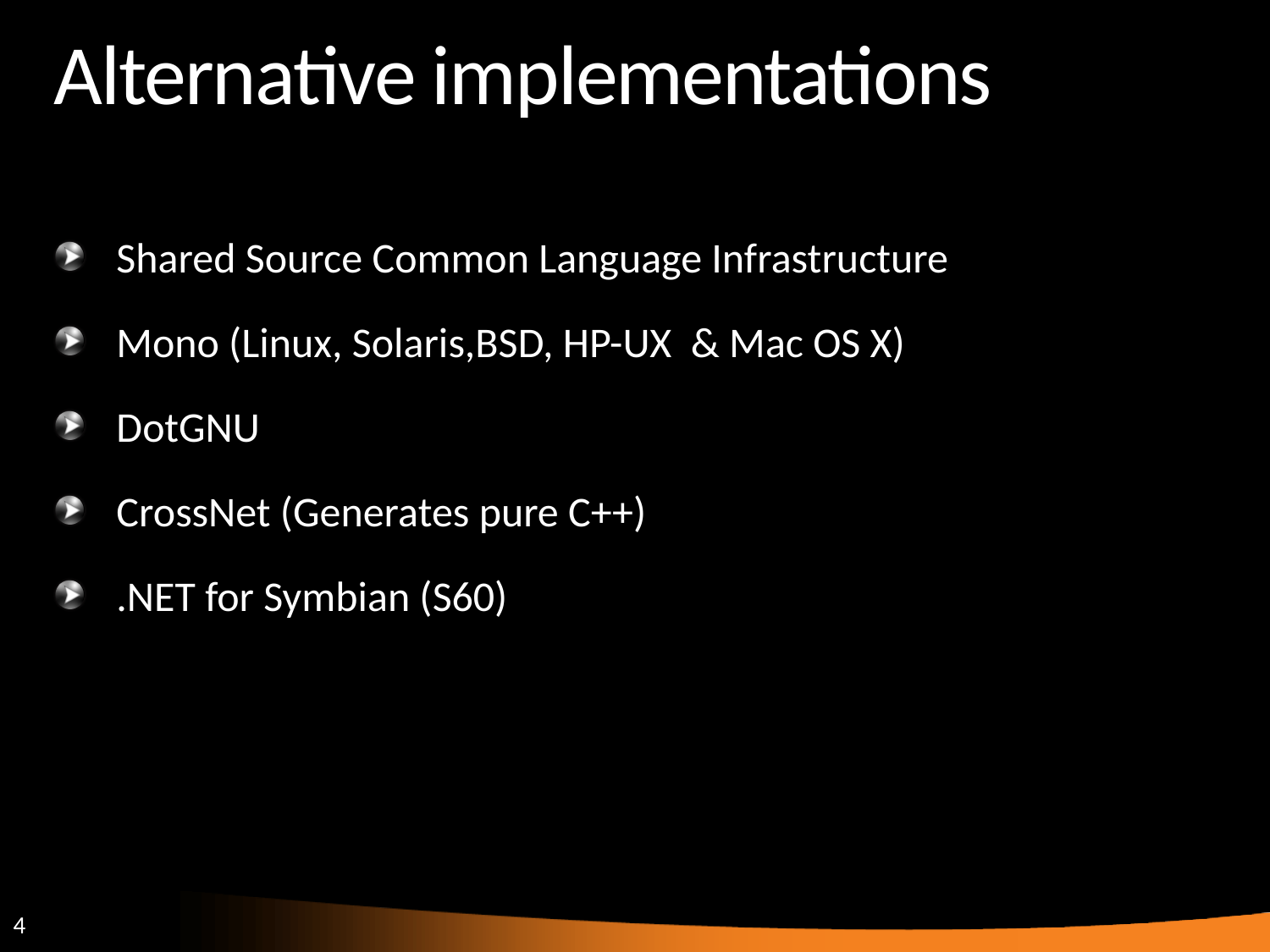

# Alternative implementations
Shared Source Common Language Infrastructure
Mono (Linux, Solaris,BSD, HP-UX  & Mac OS X)
DotGNU
CrossNet (Generates pure C++)
.NET for Symbian (S60)